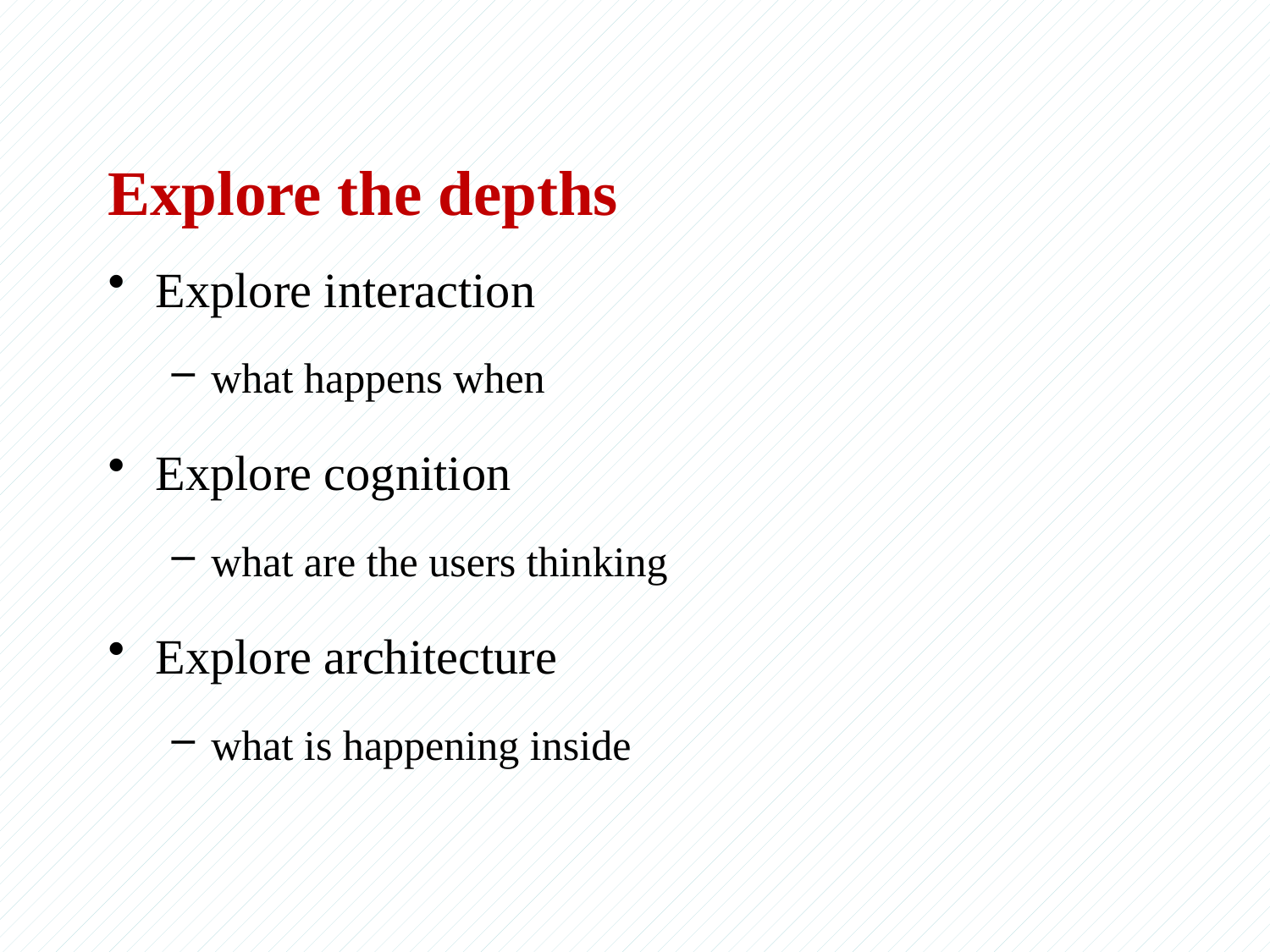

# Explore the depths
Explore interaction
what happens when
Explore cognition
what are the users thinking
Explore architecture
what is happening inside